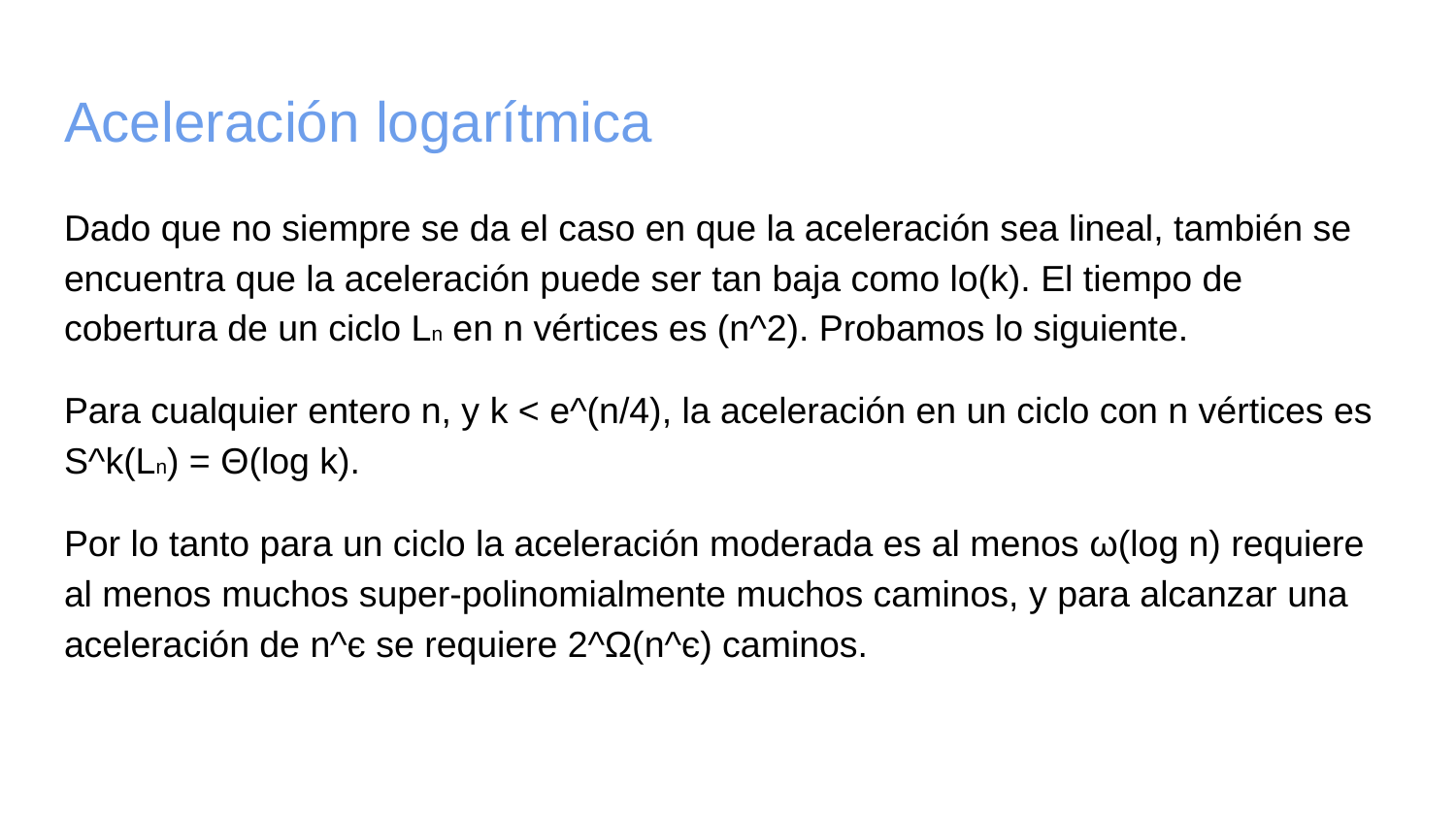

# Aceleración logarítmica

Dado que no siempre se da el caso en que la aceleración sea lineal, también se encuentra que la aceleración puede ser tan baja como lo(k). El tiempo de cobertura de un ciclo Ln en n vértices es (n^2). Probamos lo siguiente.
Para cualquier entero n, y k < e^(n/4), la aceleración en un ciclo con n vértices es S^k(Ln) = Θ(log k).
Por lo tanto para un ciclo la aceleración moderada es al menos ω(log n) requiere al menos muchos super-polinomialmente muchos caminos, y para alcanzar una aceleración de n^є se requiere 2^Ω(n^є) caminos.